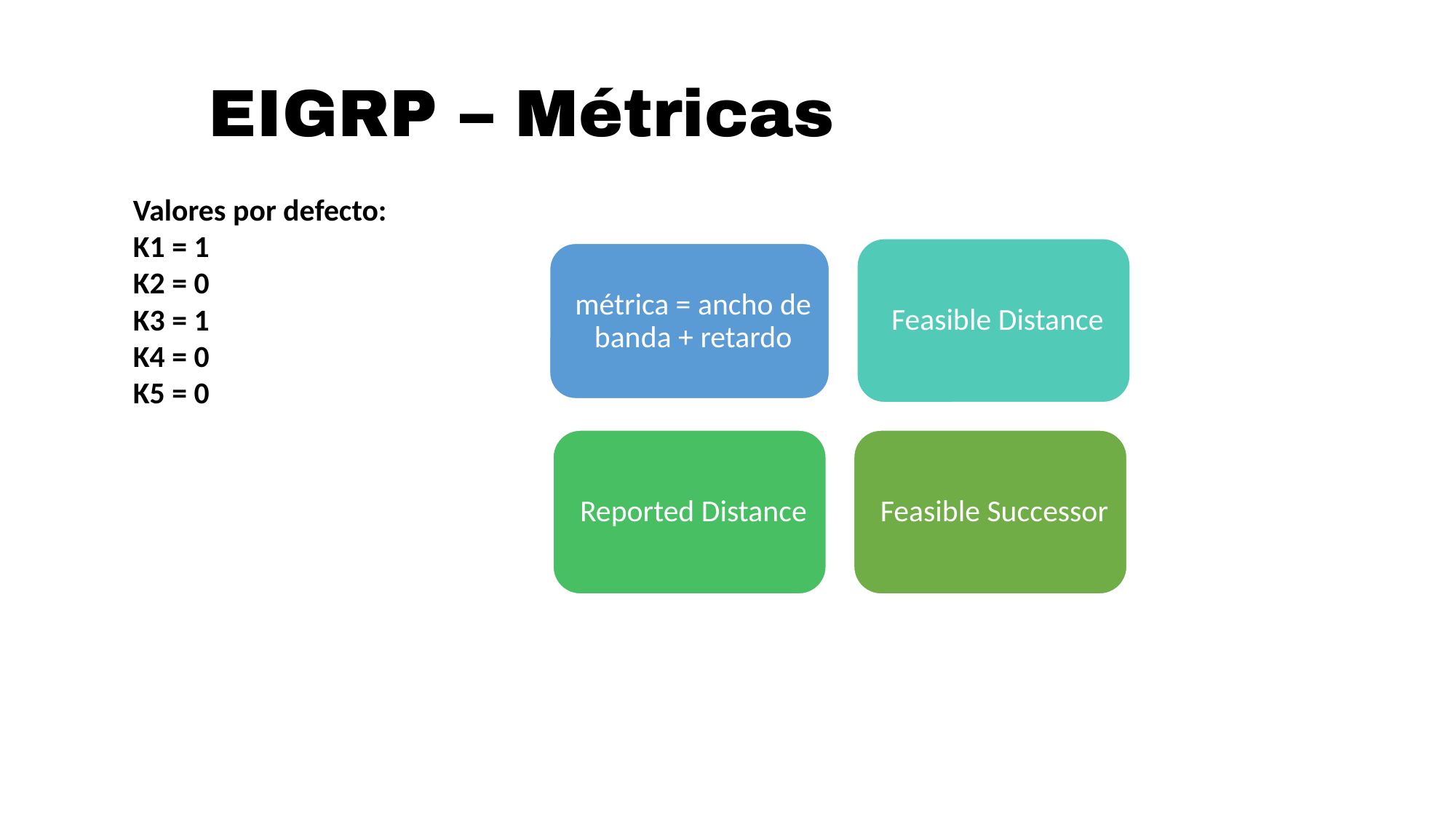

# EIGRP – Métricas
Valores por defecto:
K1 = 1
K2 = 0
K3 = 1
K4 = 0
K5 = 0
métrica = ancho de banda + retardo
Feasible Distance
Reported Distance
Feasible Successor